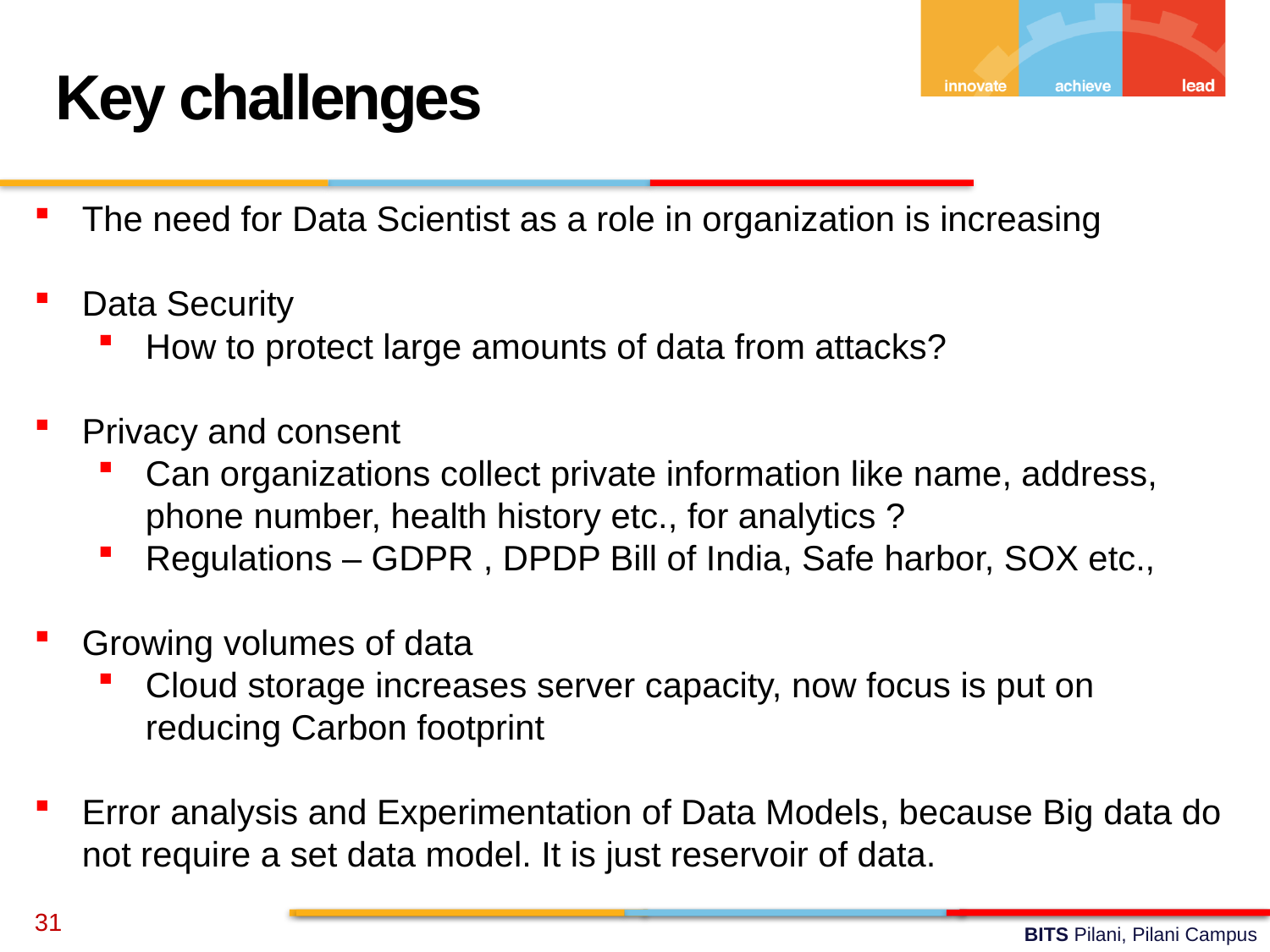

Key challenges
The need for Data Scientist as a role in organization is increasing

Data Security
How to protect large amounts of data from attacks?

Privacy and consent
Can organizations collect private information like name, address, phone number, health history etc., for analytics ?
Regulations – GDPR , DPDP Bill of India, Safe harbor, SOX etc.,

Growing volumes of data
Cloud storage increases server capacity, now focus is put on reducing Carbon footprint

Error analysis and Experimentation of Data Models, because Big data do not require a set data model. It is just reservoir of data.
31